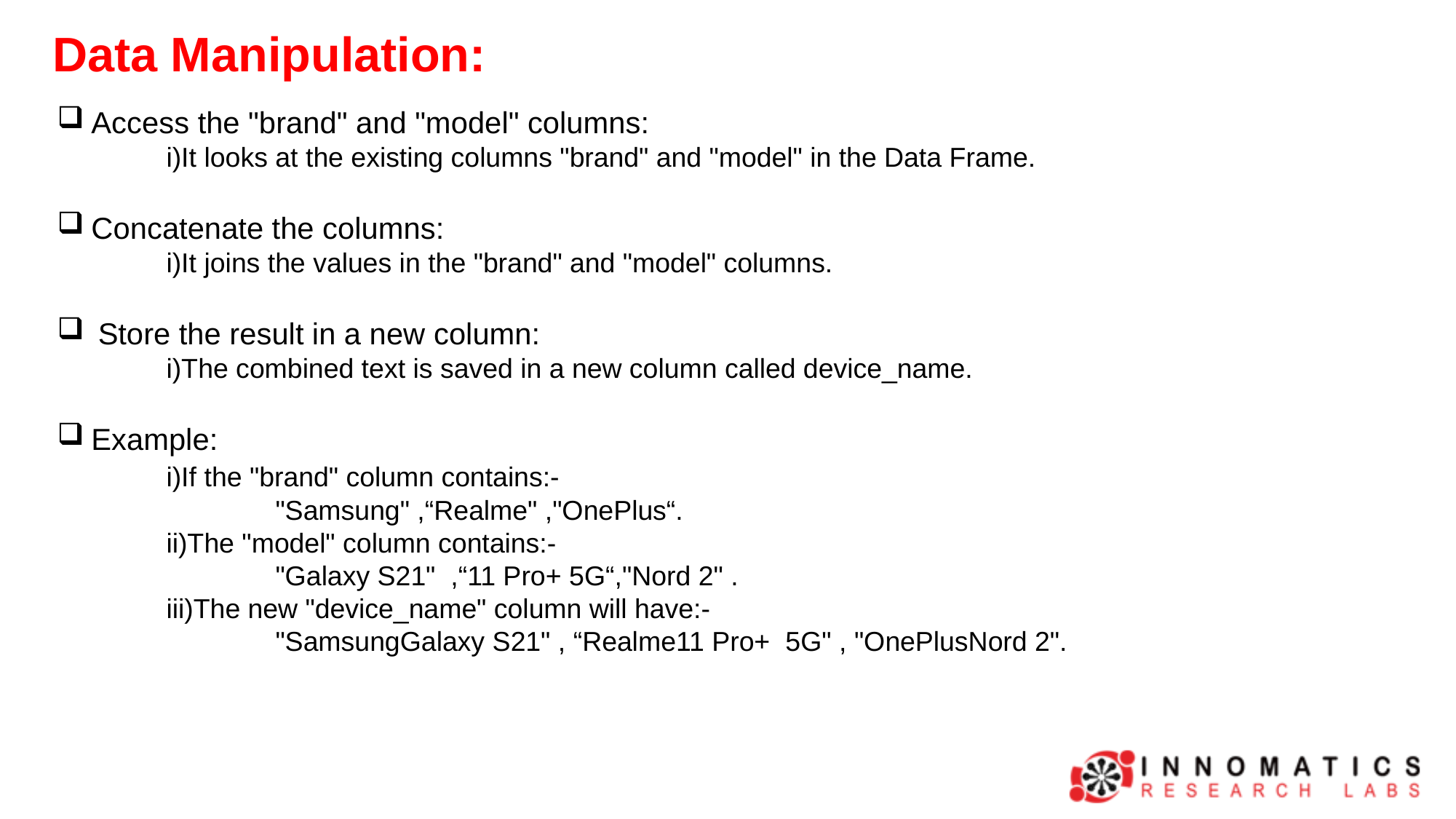

Data Manipulation:
Access the "brand" and "model" columns:
	i)It looks at the existing columns "brand" and "model" in the Data Frame.

Concatenate the columns:
	i)It joins the values in the "brand" and "model" columns.

Store the result in a new column:
	i)The combined text is saved in a new column called device_name.

Example:
	i)If the "brand" column contains:-
		"Samsung" ,“Realme" ,"OnePlus“.
	ii)The "model" column contains:-
		"Galaxy S21"  ,“11 Pro+ 5G“,"Nord 2" .
	iii)The new "device_name" column will have:-
		"SamsungGalaxy S21" , “Realme11 Pro+  5G" , "OnePlusNord 2".